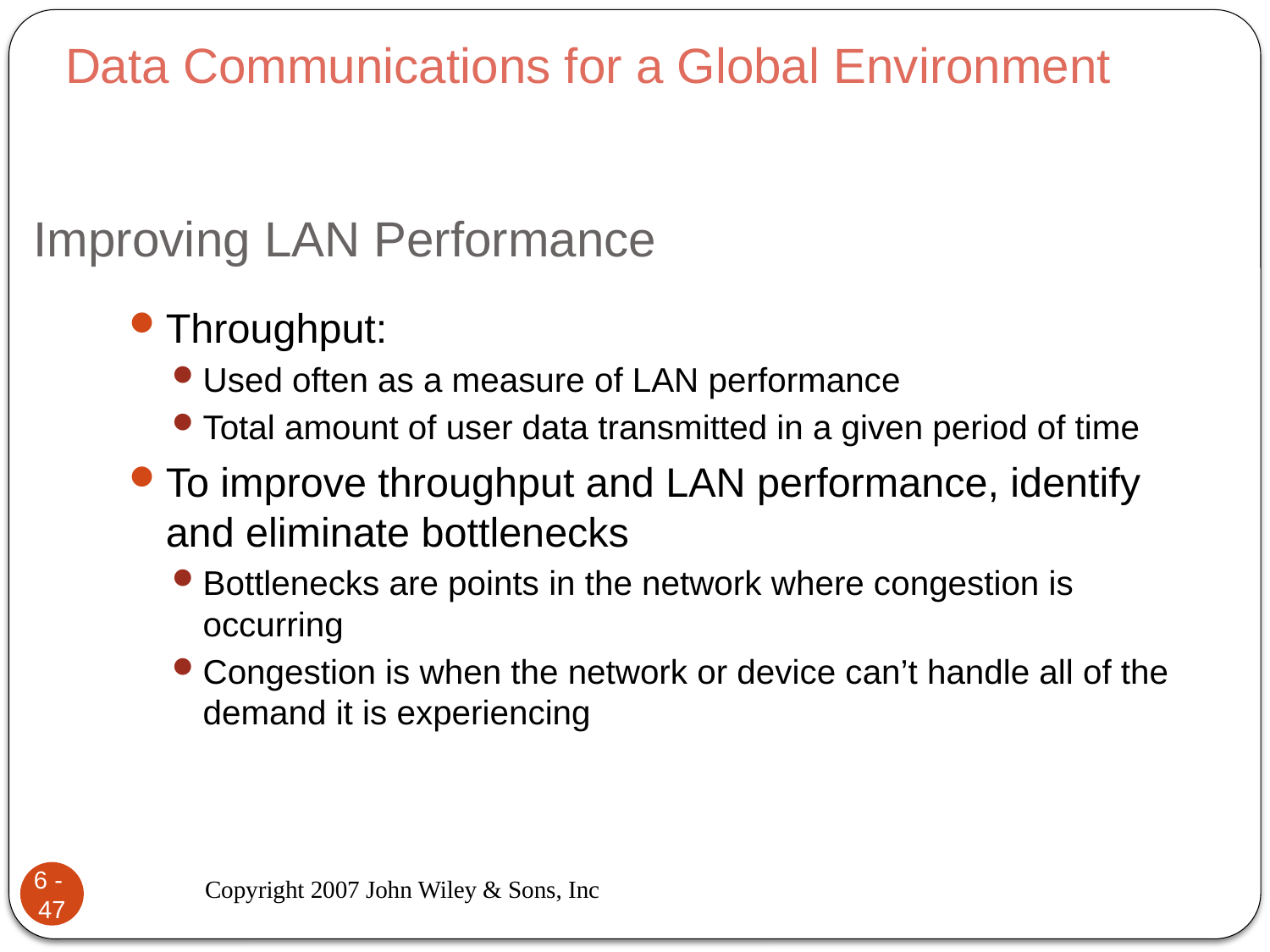

Data Communications for a Global Environment
# Improving LAN Performance
Throughput:
Used often as a measure of LAN performance
Total amount of user data transmitted in a given period of time
To improve throughput and LAN performance, identify and eliminate bottlenecks
Bottlenecks are points in the network where congestion is occurring
Congestion is when the network or device can’t handle all of the demand it is experiencing
Copyright 2007 John Wiley & Sons, Inc
6 - 47